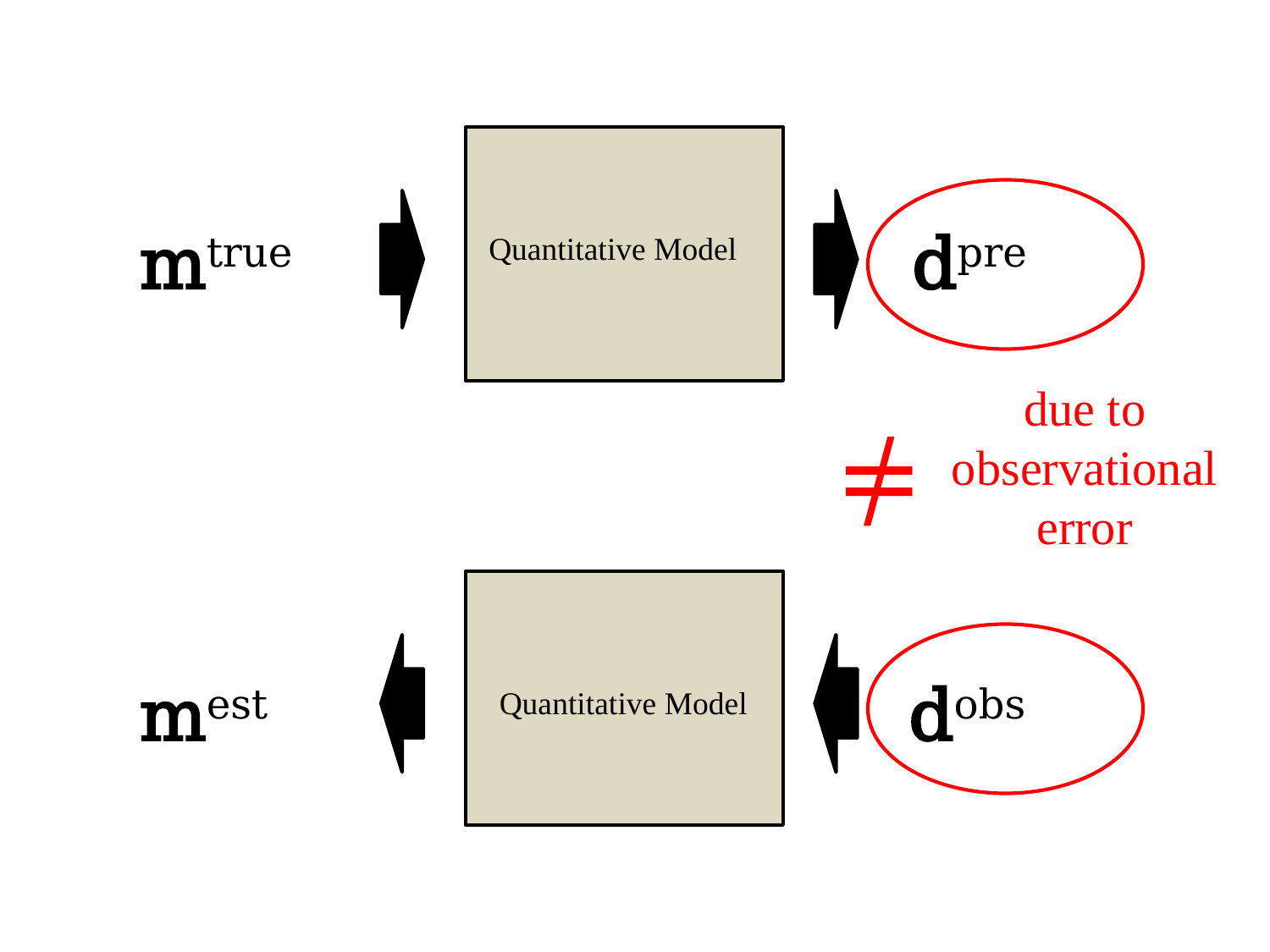

mtrue
dpre
Quantitative Model
due to observational error
≠

dobs
mest
Quantitative Model